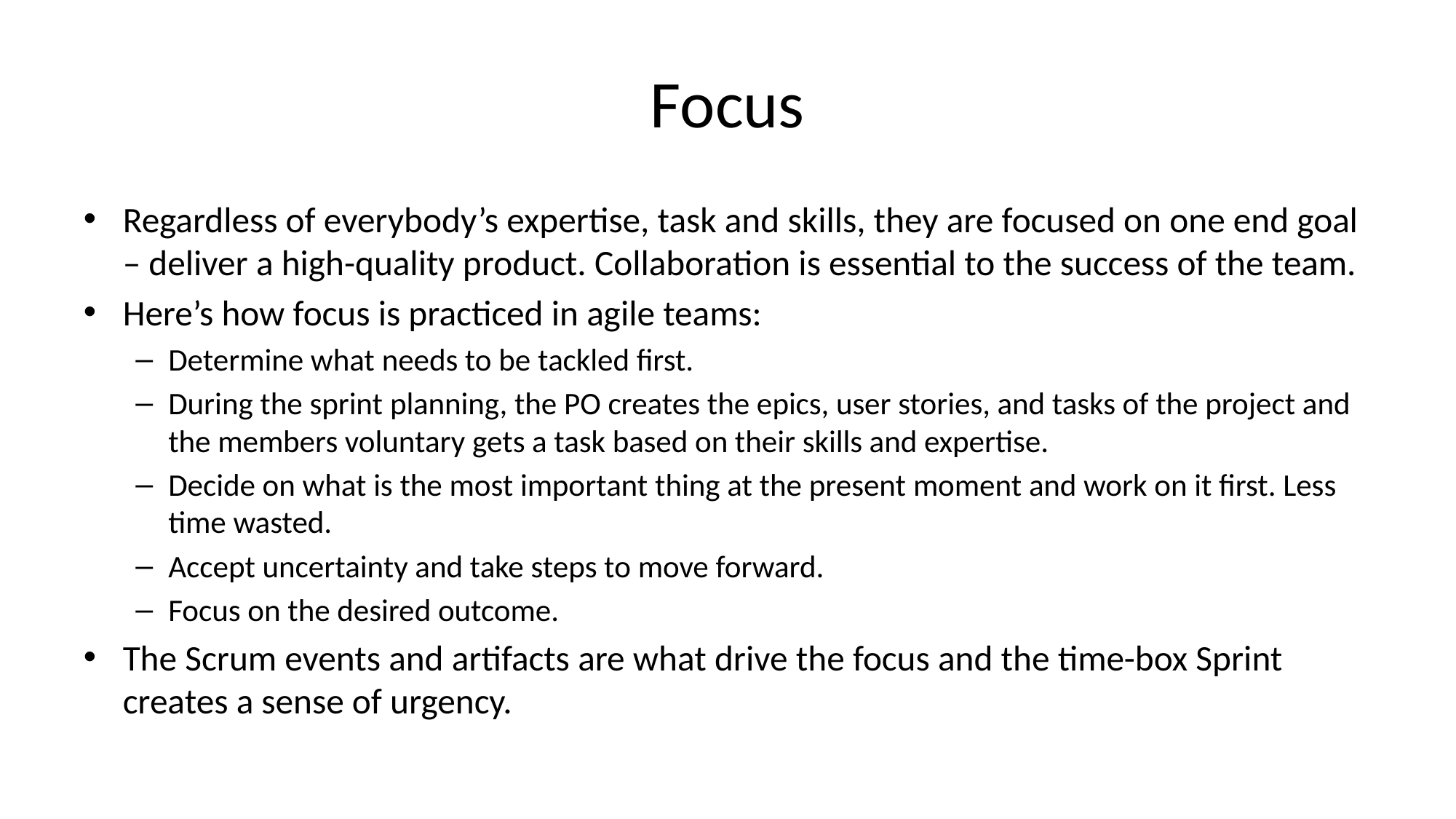

# Focus
Regardless of everybody’s expertise, task and skills, they are focused on one end goal – deliver a high-quality product. Collaboration is essential to the success of the team.
Here’s how focus is practiced in agile teams:
Determine what needs to be tackled first.
During the sprint planning, the PO creates the epics, user stories, and tasks of the project and the members voluntary gets a task based on their skills and expertise.
Decide on what is the most important thing at the present moment and work on it first. Less time wasted.
Accept uncertainty and take steps to move forward.
Focus on the desired outcome.
The Scrum events and artifacts are what drive the focus and the time-box Sprint creates a sense of urgency.